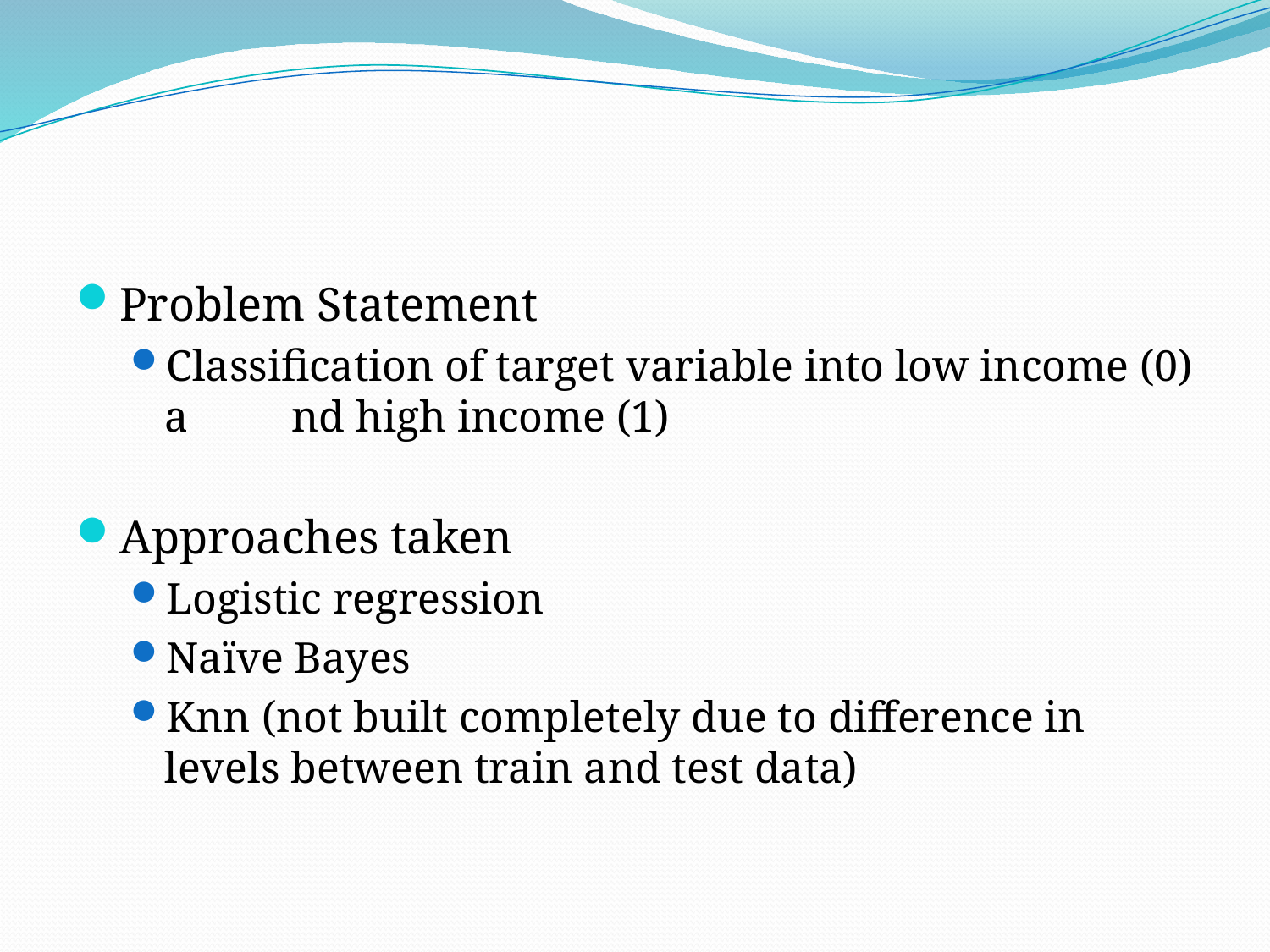

Problem Statement
Classification of target variable into low income (0) a	nd high income (1)

Approaches taken
Logistic regression
Naïve Bayes
Knn (not built completely due to difference in levels between train and test data)